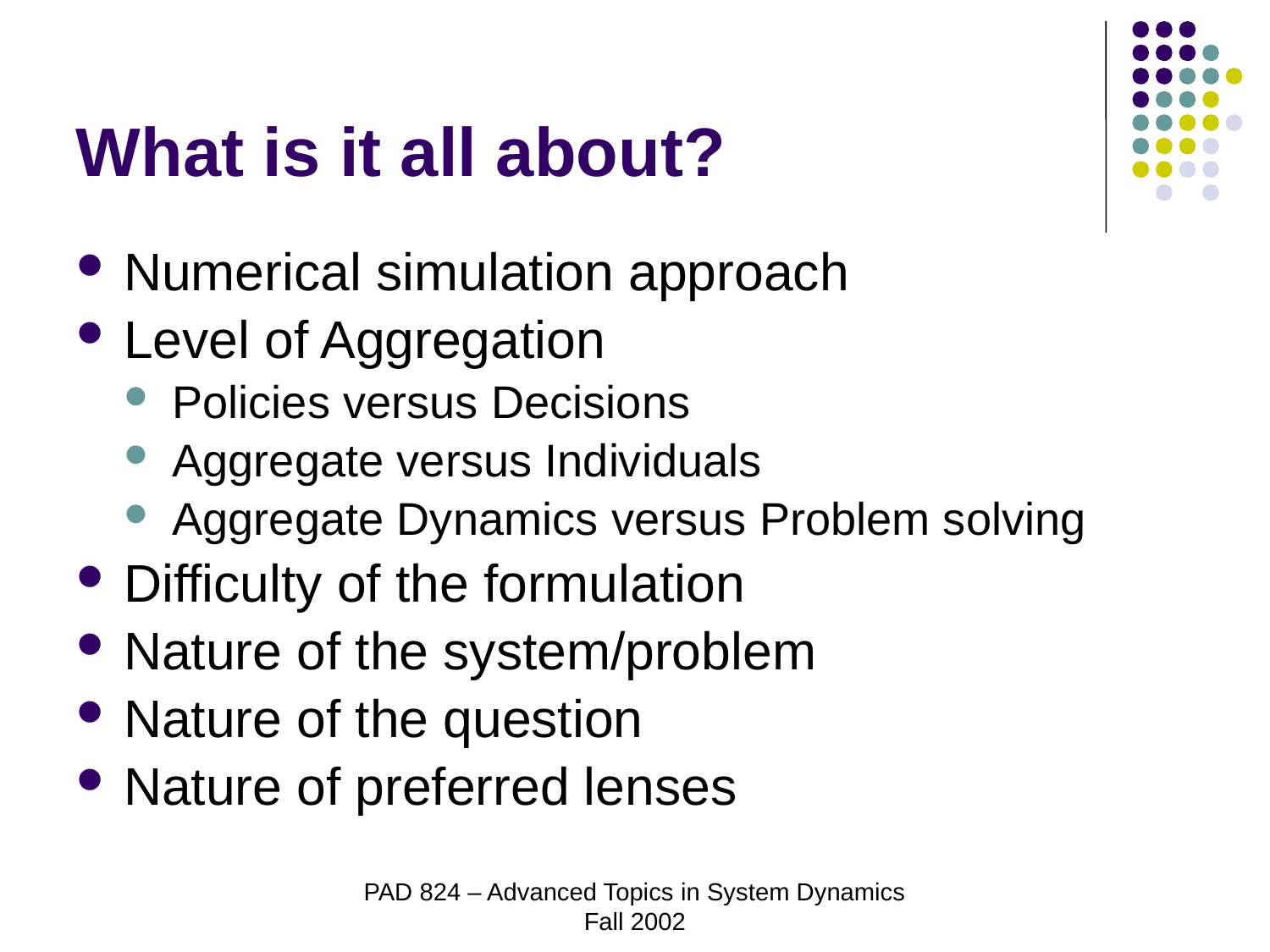

# What is it all about?
Numerical simulation approach
Level of Aggregation
Policies versus Decisions
Aggregate versus Individuals
Aggregate Dynamics versus Problem solving
Difficulty of the formulation
Nature of the system/problem
Nature of the question
Nature of preferred lenses